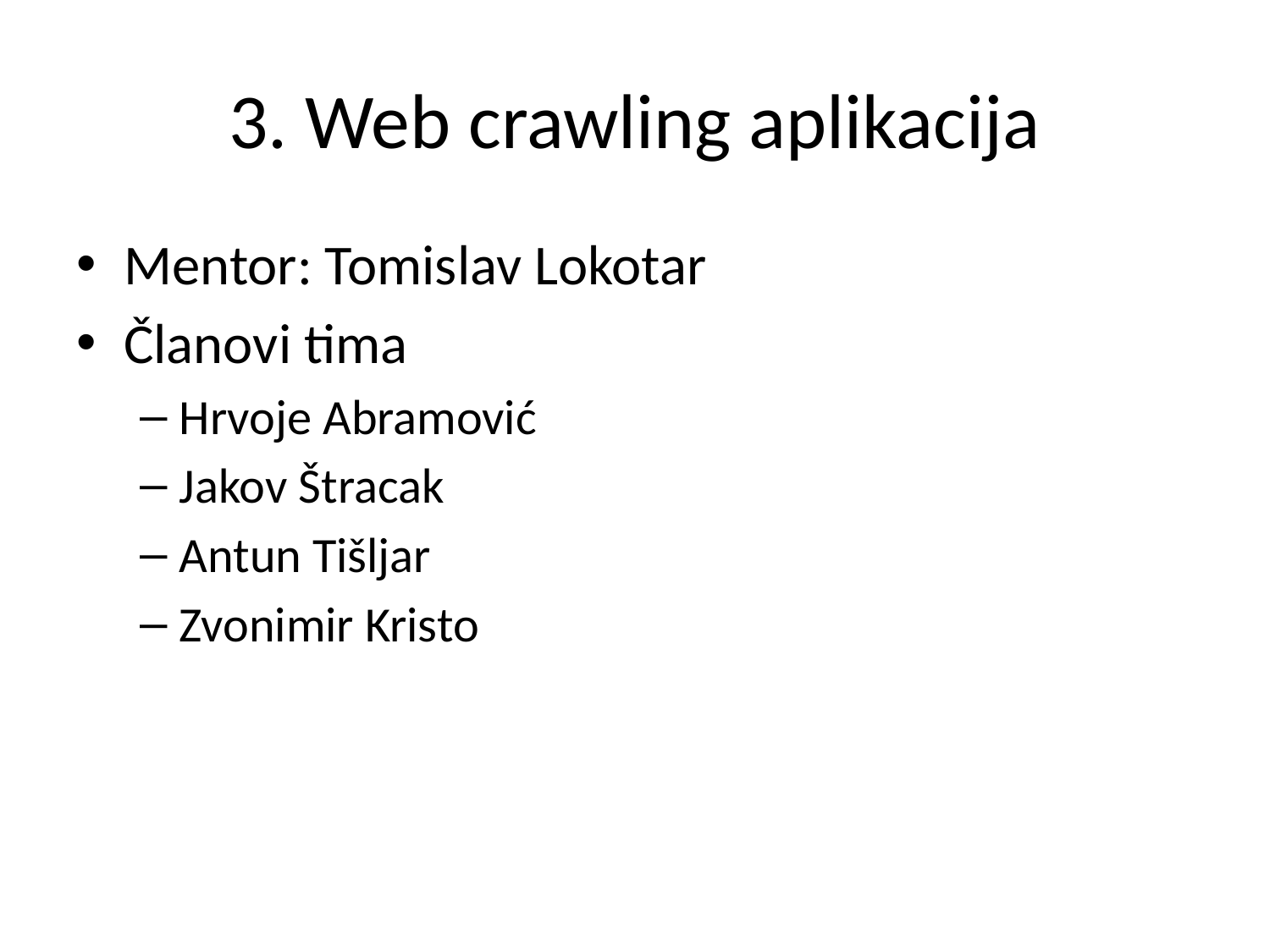

# 3. Web crawling aplikacija
Mentor: Tomislav Lokotar
Članovi tima
Hrvoje Abramović
Jakov Štracak
Antun Tišljar
Zvonimir Kristo